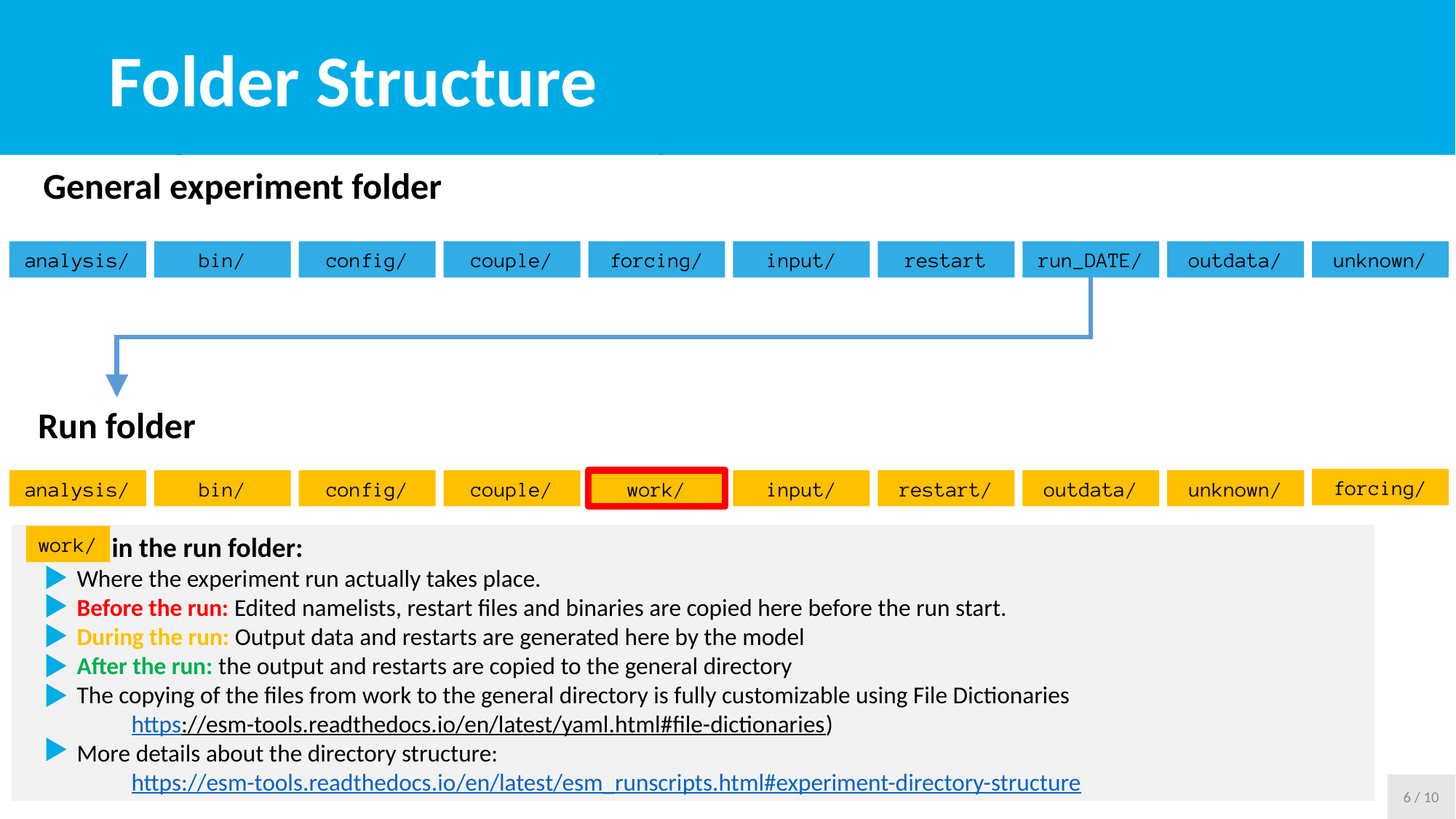

Folder Structure
# Experiment directory structure
General experiment folder
analysis/
bin/
config/
couple/
forcing/
input/
restart
run_DATE/
outdata/
unknown/
Run folder
forcing/
analysis/
bin/
config/
couple/
work/
input/
restart/
outdata/
unknown/
      in the run folder:
Where the experiment run actually takes place.
Before the run: Edited namelists, restart files and binaries are copied here before the run start.
During the run: Output data and restarts are generated here by the model
After the run: the output and restarts are copied to the general directory
The copying of the files from work to the general directory is fully customizable using File Dictionaries
https://esm-tools.readthedocs.io/en/latest/yaml.html#file-dictionaries)
More details about the directory structure:
https://esm-tools.readthedocs.io/en/latest/esm_runscripts.html#experiment-directory-structure
work/

6 / 10